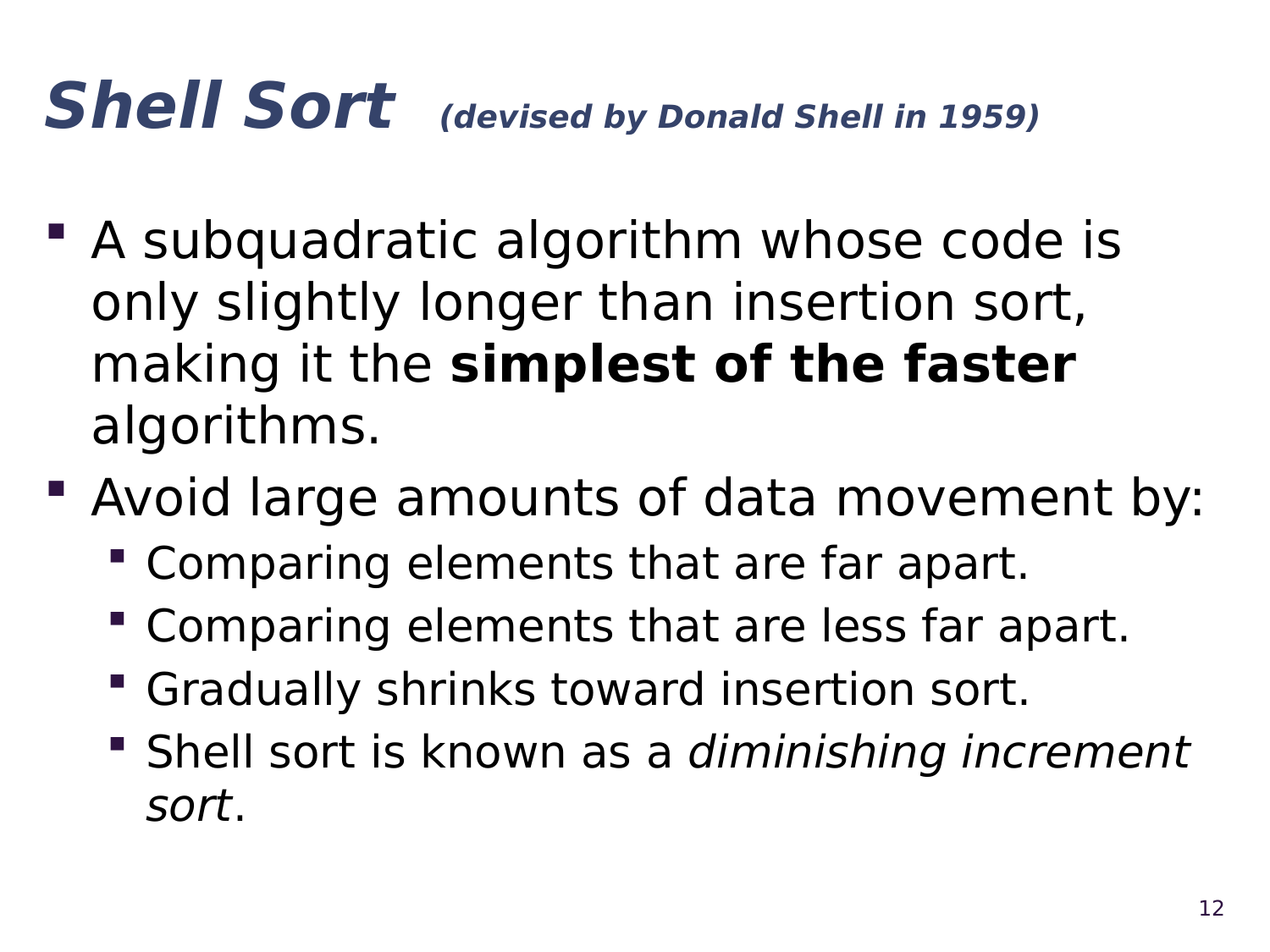

# Shell Sort  (devised by Donald Shell in 1959)
A subquadratic algorithm whose code is only slightly longer than insertion sort, making it the simplest of the faster algorithms.
Avoid large amounts of data movement by:
Comparing elements that are far apart.
Comparing elements that are less far apart.
Gradually shrinks toward insertion sort.
Shell sort is known as a diminishing increment sort.

12